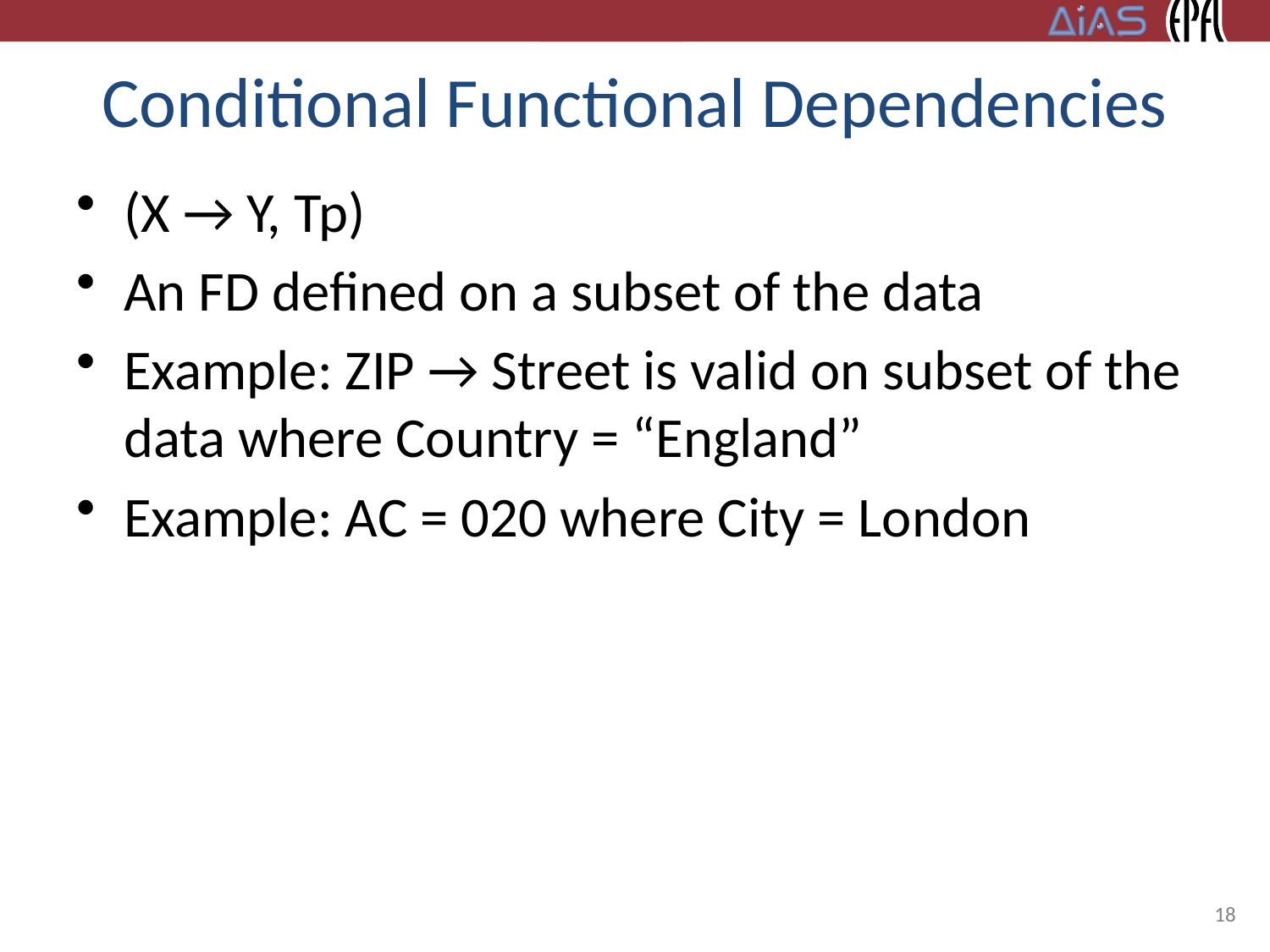

# Conditional Functional Dependencies
(X → Y, Tp)
An FD defined on a subset of the data
Example: ZIP → Street is valid on subset of the data where Country = “England”
Example: AC = 020 where City = London
18